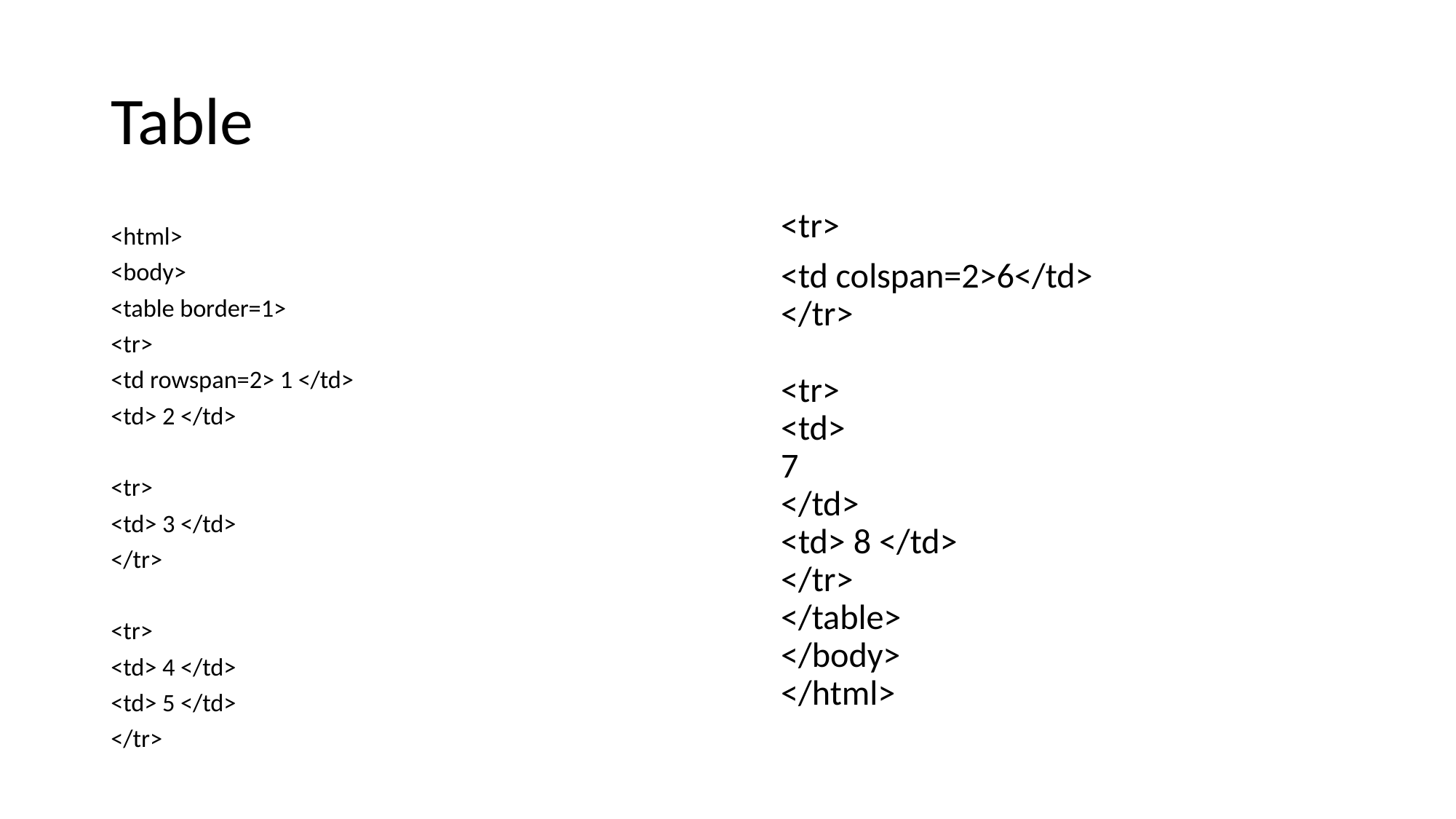

# Table
<tr>
<td colspan=2>6</td>
</tr>
<tr>
<td>
7
</td>
<td> 8 </td>
</tr>
</table>
</body>
</html>
<html>
<body>
<table border=1>
<tr>
<td rowspan=2> 1 </td>
<td> 2 </td>

<tr>
<td> 3 </td>
</tr>

<tr>
<td> 4 </td>
<td> 5 </td>
</tr>